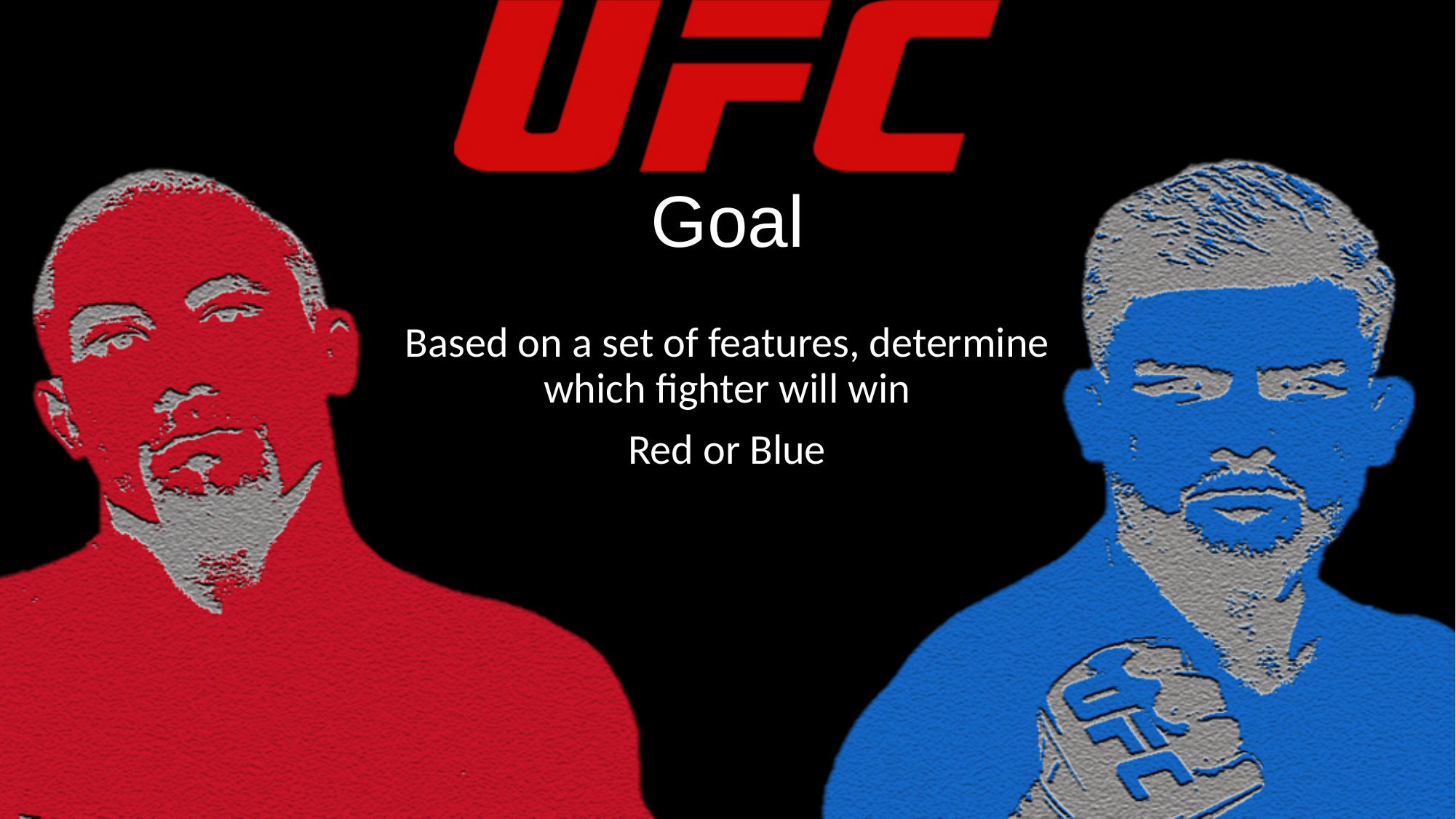

# Goal
Based on a set of features, determine which fighter will win
Red or Blue